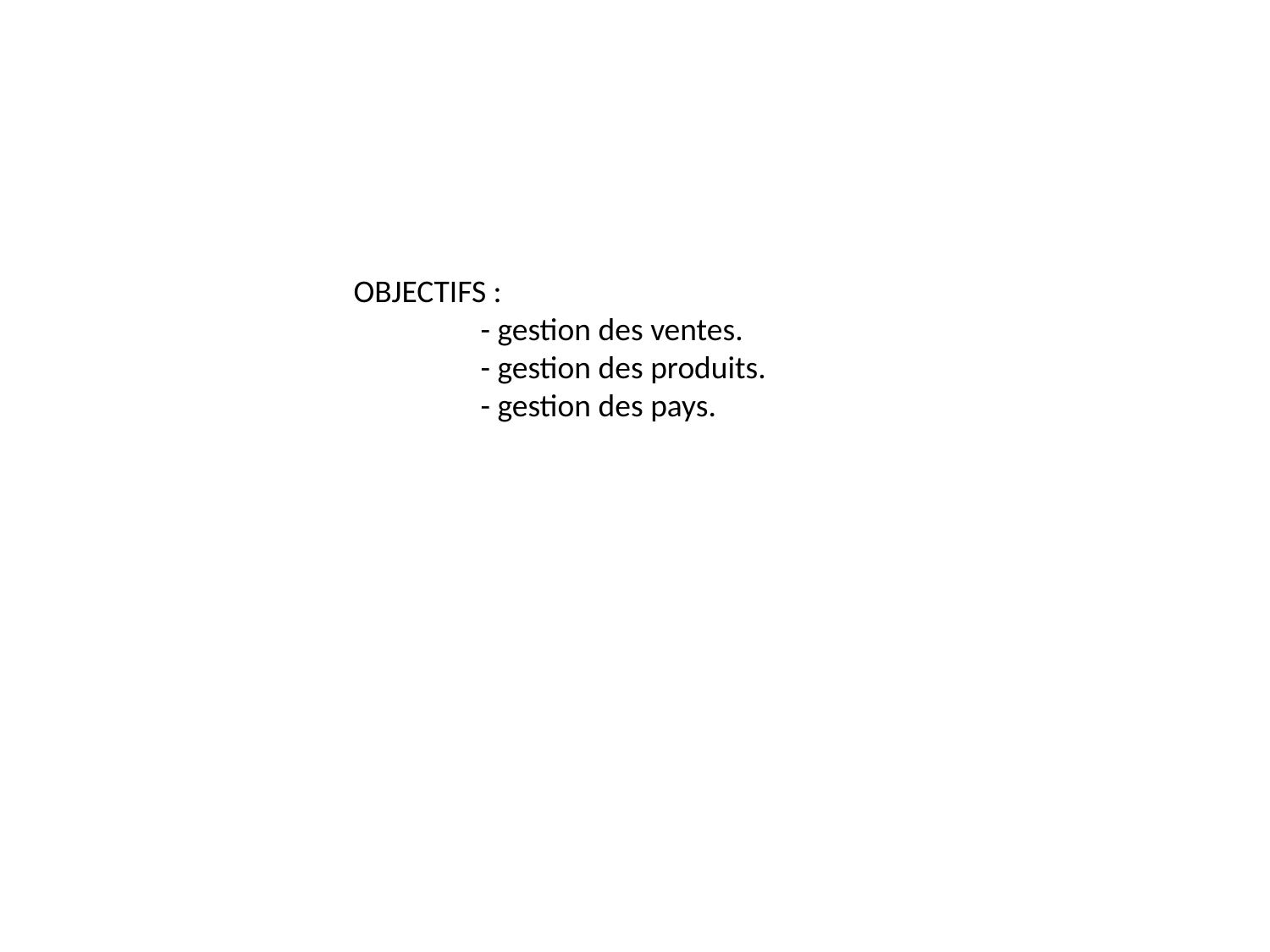

OBJECTIFS :
	- gestion des ventes.
	- gestion des produits.
	- gestion des pays.